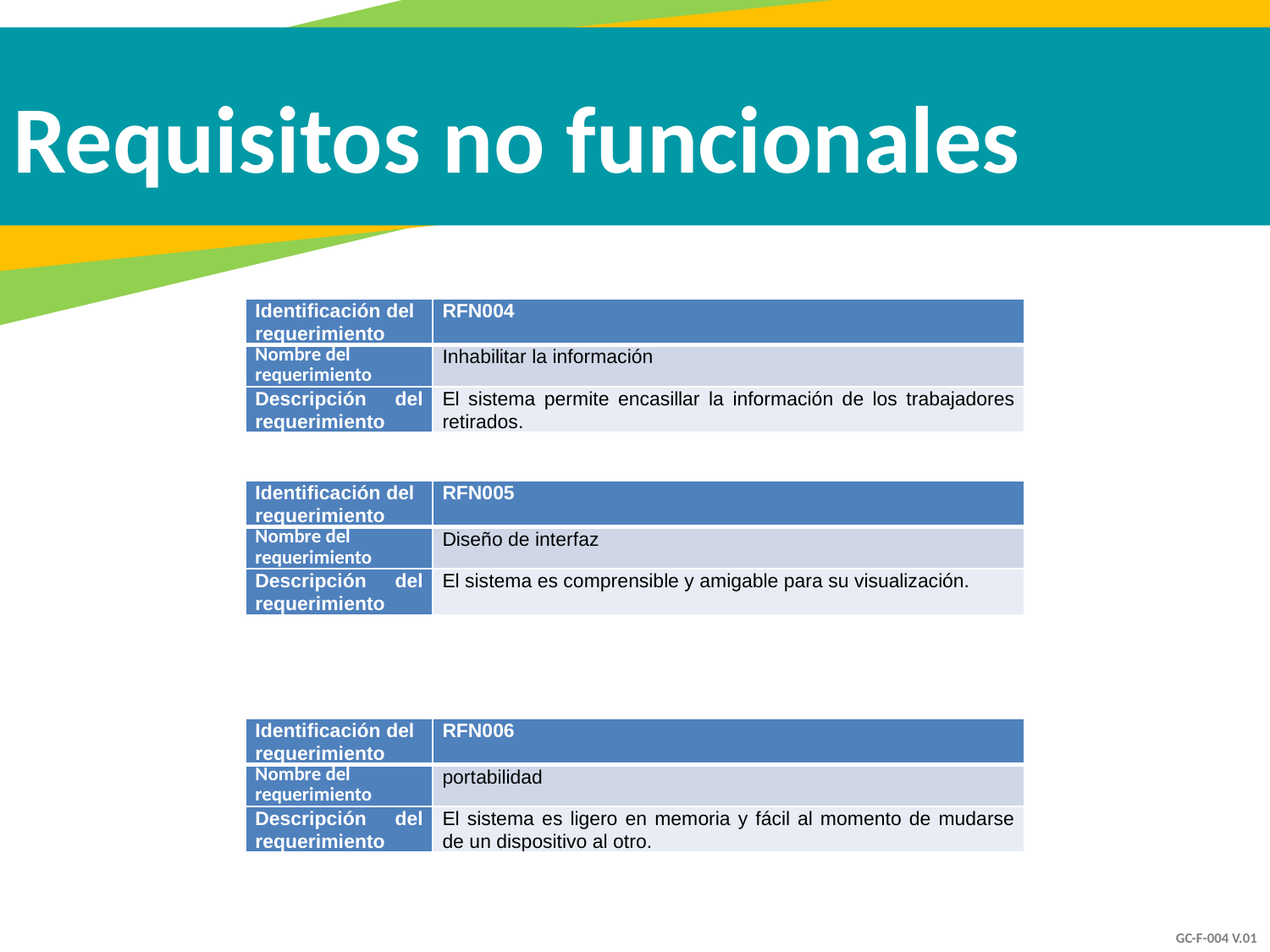

Requisitos no funcionales
| Identificación del requerimiento | RFN004 |
| --- | --- |
| Nombre del requerimiento | Inhabilitar la información |
| Descripción del requerimiento | El sistema permite encasillar la información de los trabajadores retirados. |
| Identificación del requerimiento | RFN005 |
| --- | --- |
| Nombre del requerimiento | Diseño de interfaz |
| Descripción del requerimiento | El sistema es comprensible y amigable para su visualización. |
| Identificación del requerimiento | RFN006 |
| --- | --- |
| Nombre del requerimiento | portabilidad |
| Descripción del requerimiento | El sistema es ligero en memoria y fácil al momento de mudarse de un dispositivo al otro. |